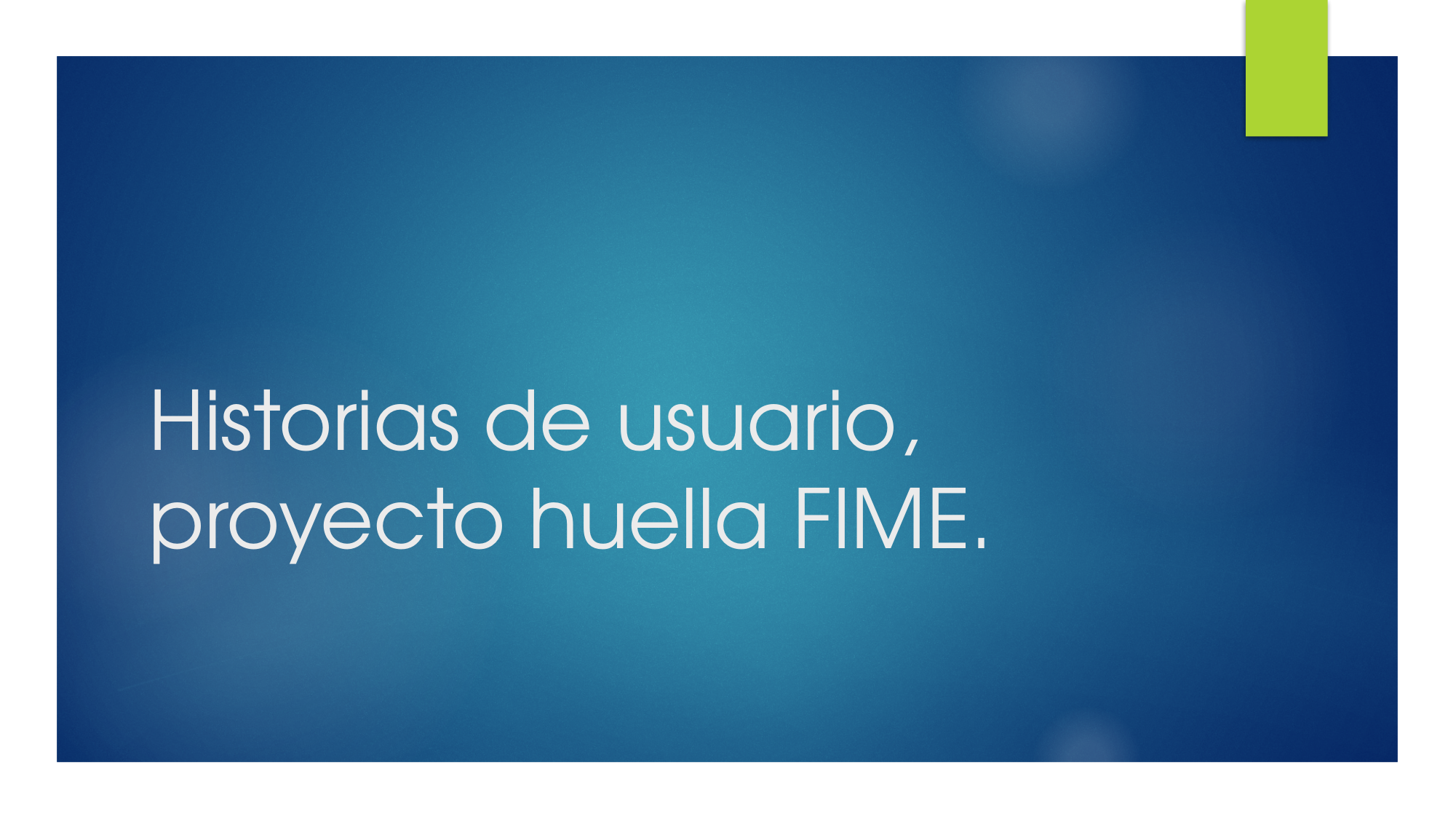

# Historias de usuario, proyecto huella FIME.